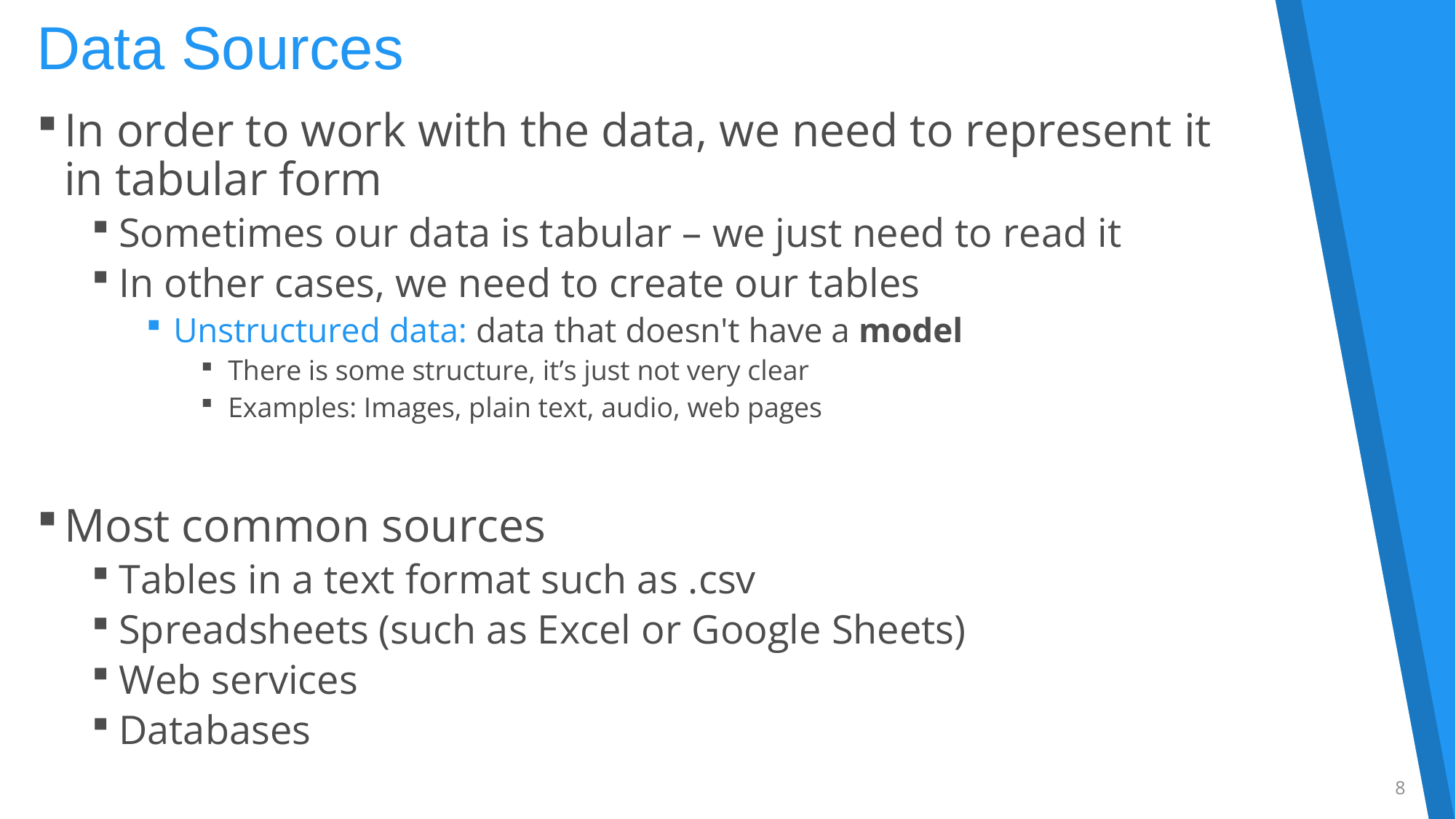

# Data Sources
In order to work with the data, we need to represent it
in tabular form
Sometimes our data is tabular – we just need to read it
In other cases, we need to create our tables
Unstructured data: data that doesn't have a model
There is some structure, it’s just not very clear
Examples: Images, plain text, audio, web pages

Most common sources
Tables in a text format such as .csv
Spreadsheets (such as Excel or Google Sheets)
Web services
Databases
8